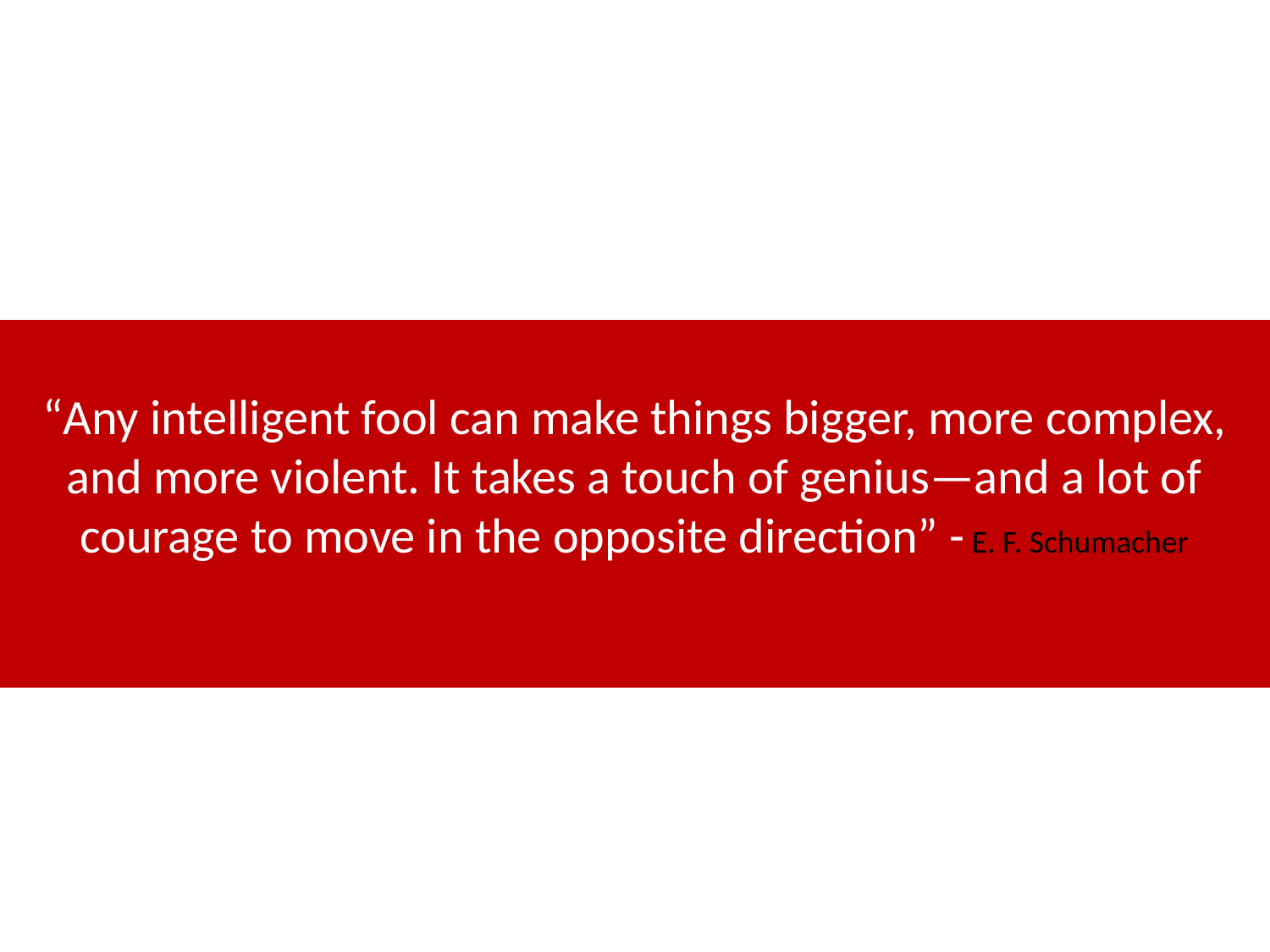

“Any intelligent fool can make things bigger, more complex, and more violent. It takes a touch of genius—and a lot of courage to move in the opposite direction” - E. F. Schumacher